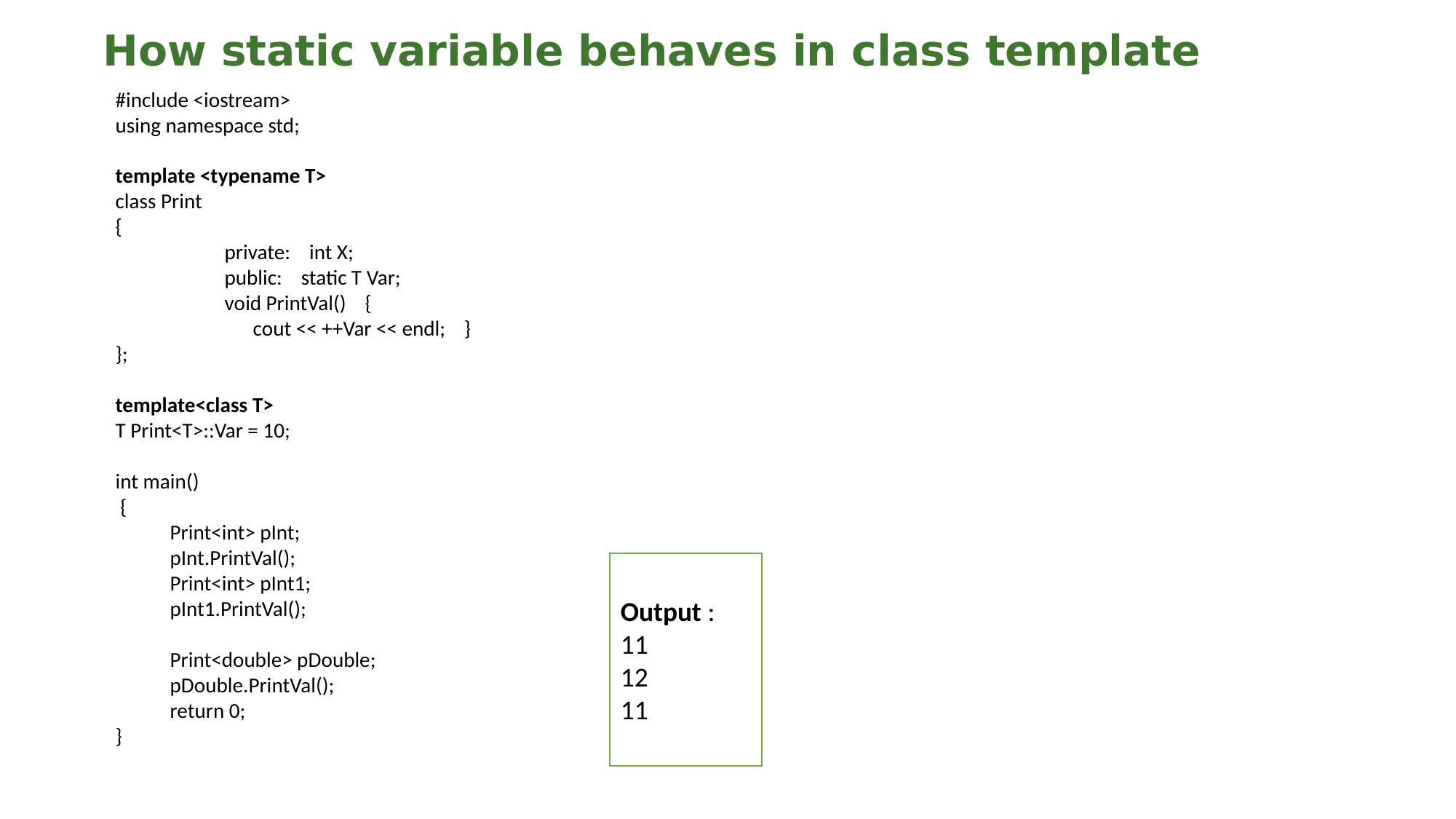

# How static variable behaves in class template
#include <iostream>
using namespace std;

template <typename T>
class Print
{
	private:    int X;
	public:    static T Var;
	void PrintVal()    {
	      cout << ++Var << endl;    }
};

template<class T>
T Print<T>::Var = 10;

int main()
 {
Print<int> pInt;
pInt.PrintVal();
Print<int> pInt1;
pInt1.PrintVal();

Print<double> pDouble;
pDouble.PrintVal();
return 0;
}
Output :
11
12
11